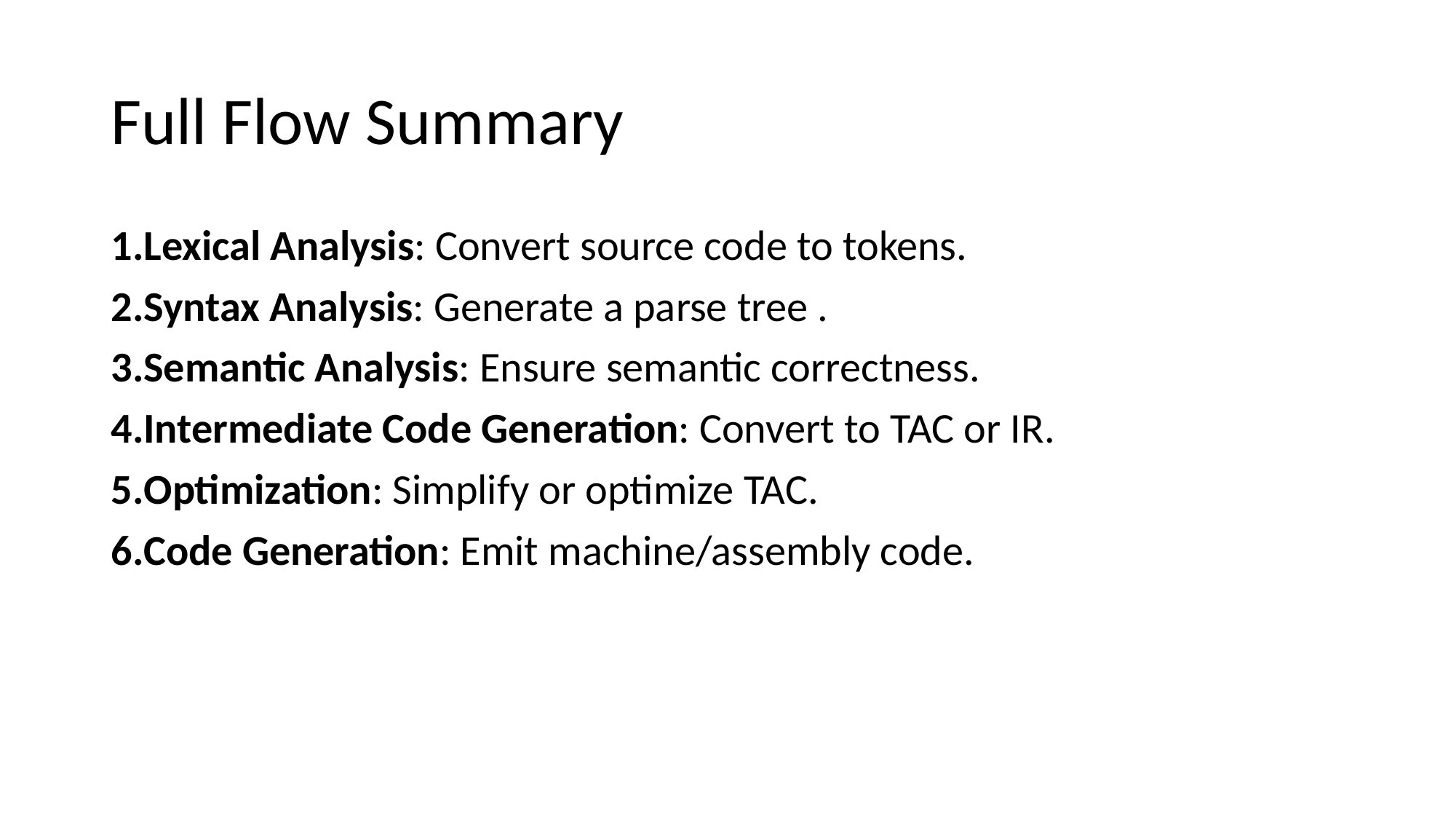

# Full Flow Summary
Lexical Analysis: Convert source code to tokens.
Syntax Analysis: Generate a parse tree .
Semantic Analysis: Ensure semantic correctness.
Intermediate Code Generation: Convert to TAC or IR.
Optimization: Simplify or optimize TAC.
Code Generation: Emit machine/assembly code.